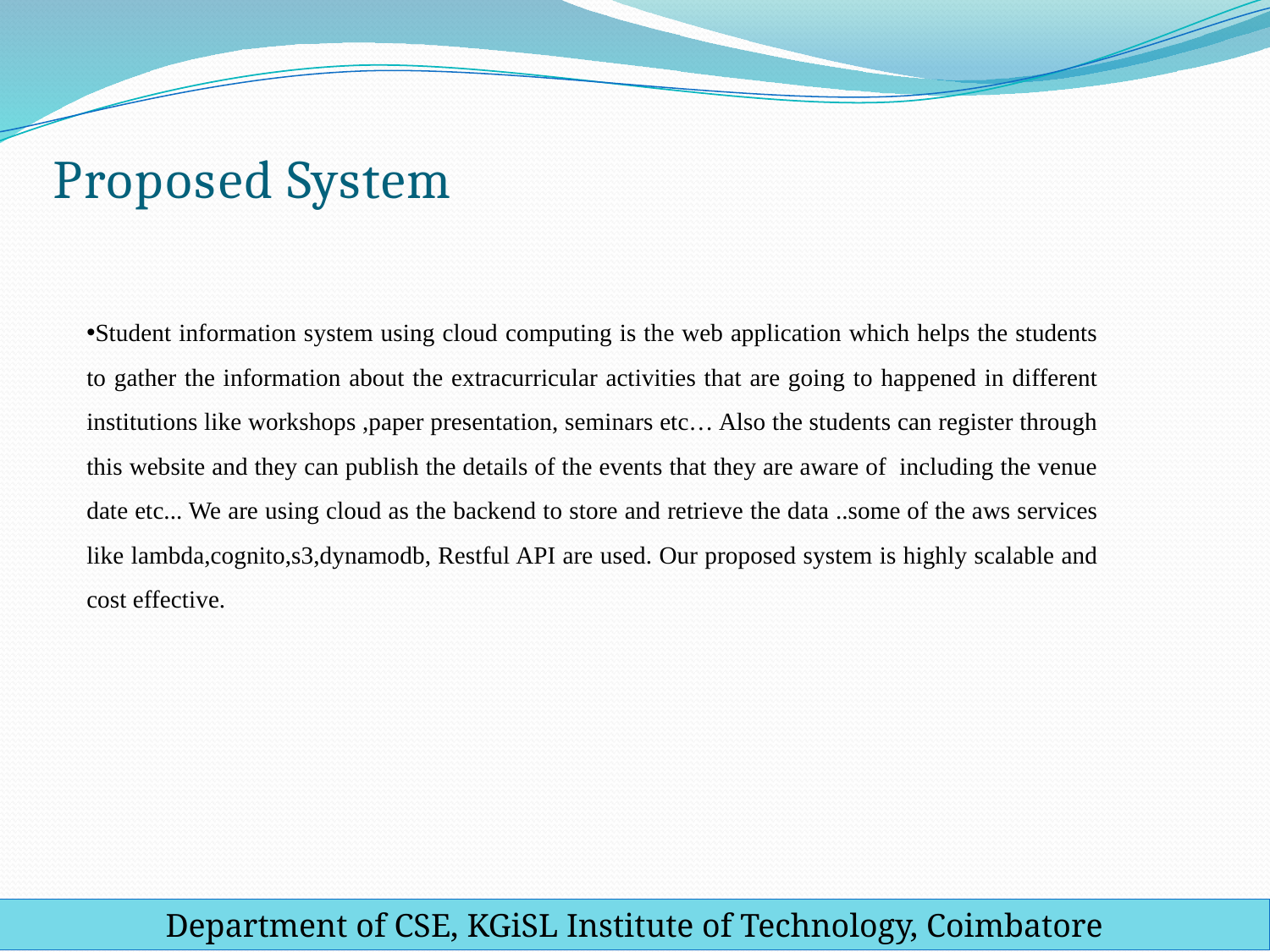

# Proposed System
Student information system using cloud computing is the web application which helps the students to gather the information about the extracurricular activities that are going to happened in different institutions like workshops ,paper presentation, seminars etc… Also the students can register through this website and they can publish the details of the events that they are aware of  including the venue date etc... We are using cloud as the backend to store and retrieve the data ..some of the aws services like lambda,cognito,s3,dynamodb, Restful API are used. Our proposed system is highly scalable and cost effective.
Department of CSE, KGiSL Institute of Technology, Coimbatore